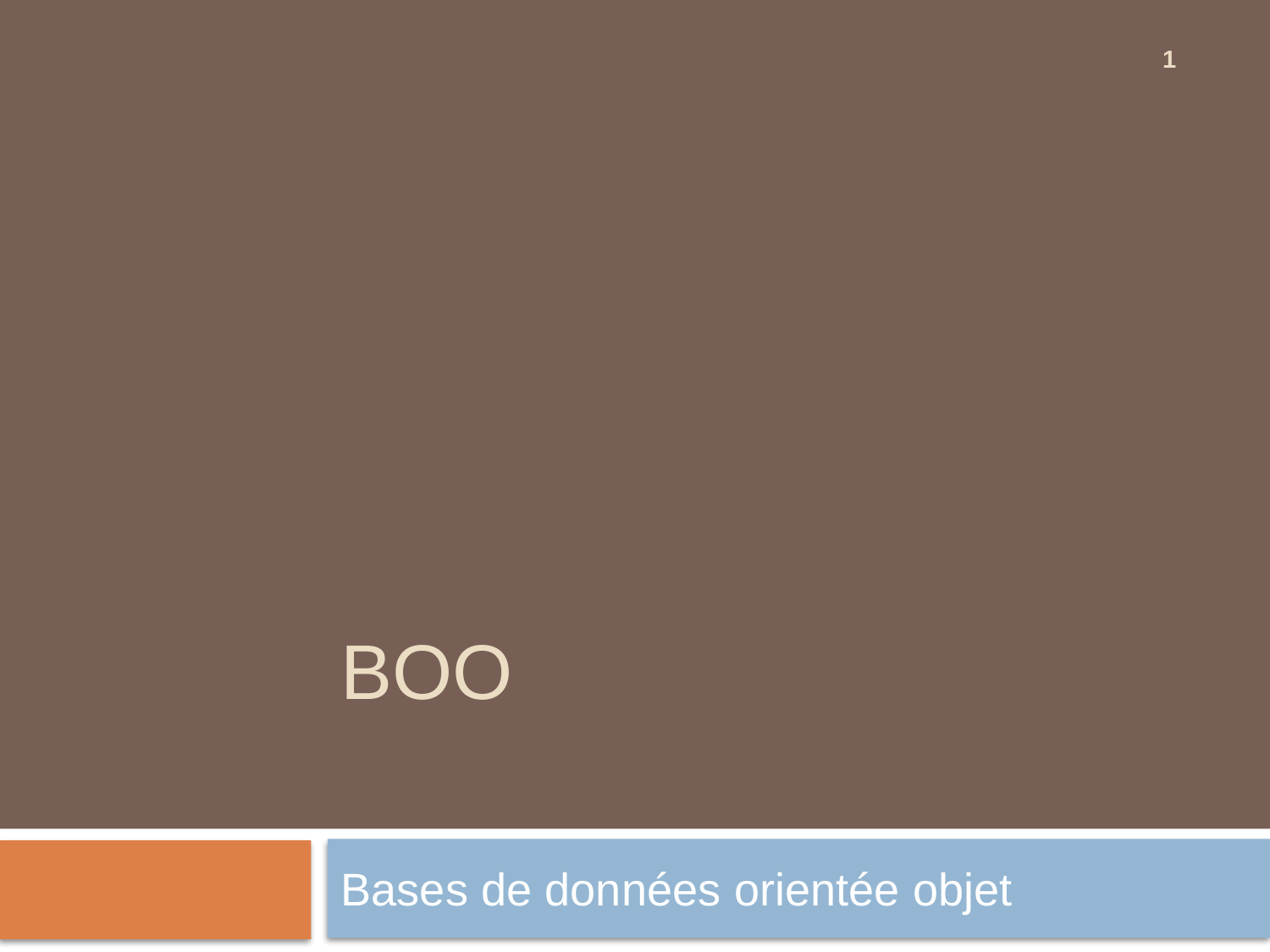

1
# BOO
Bases de données orientée objet